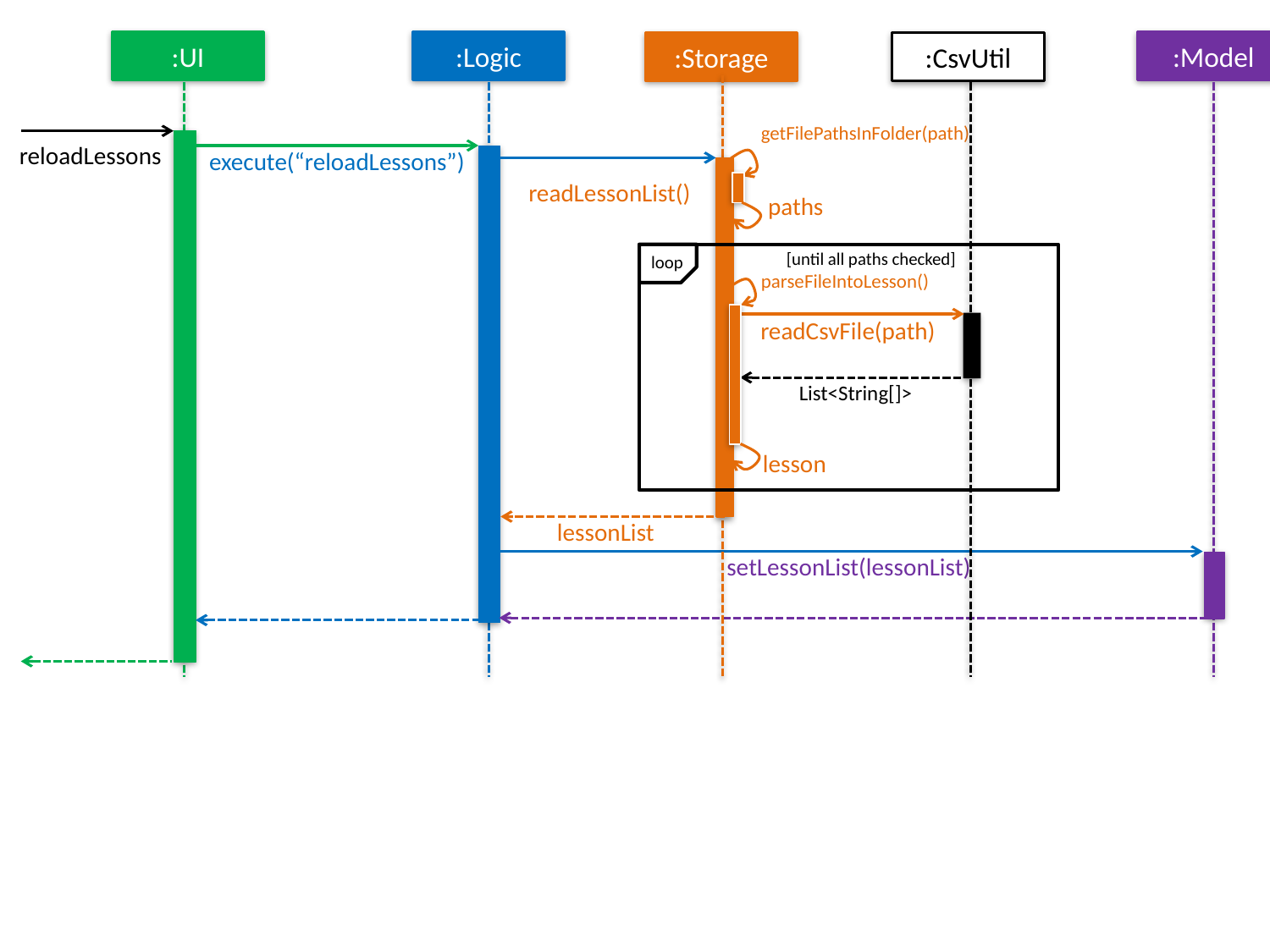

:UI
:Logic
:Model
:Storage
:CsvUtil
getFilePathsInFolder(path)

reloadLessons
execute(“reloadLessons”)

readLessonList()
paths

[until all paths checked]

loop
parseFileIntoLesson()

readCsvFile(path)
List<String[]>

lesson
lessonList
setLessonList(lessonList)